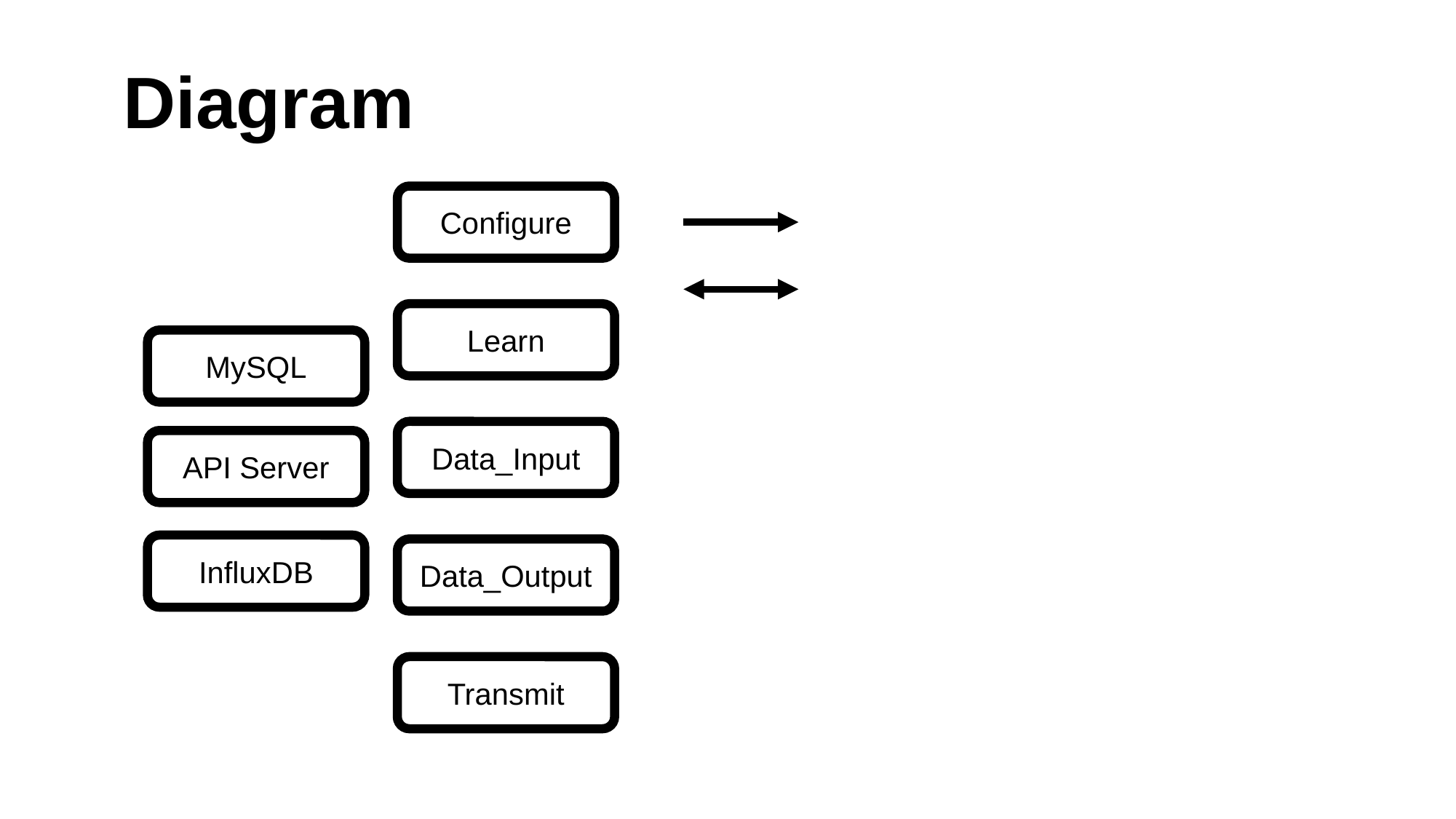

Diagram
Configure
Learn
MySQL
Data_Input
API Server
InfluxDB
Data_Output
Transmit